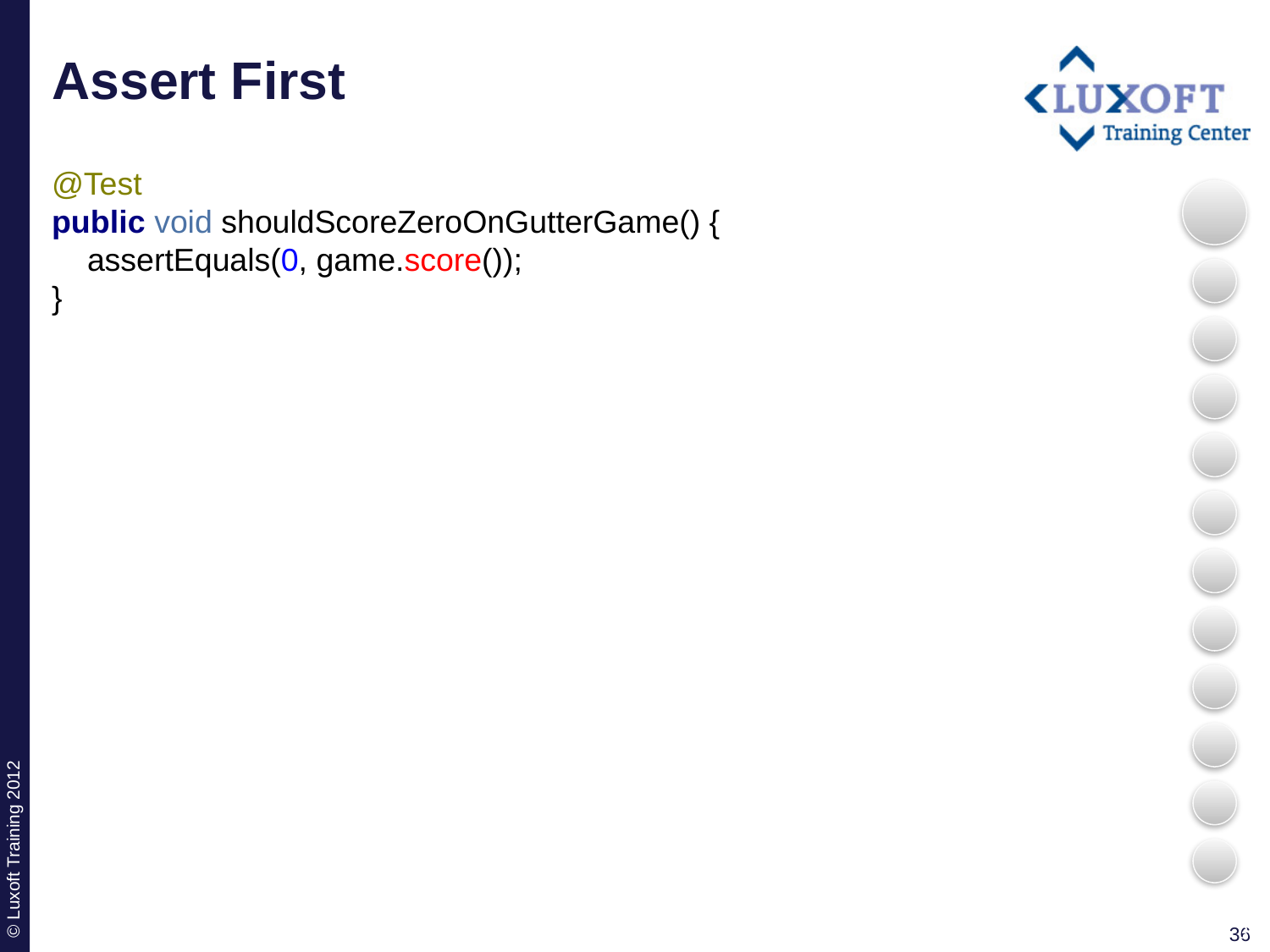

# Assert First
@Test
public void shouldScoreZeroOnGutterGame() {
    assertEquals(0, game.score());
}